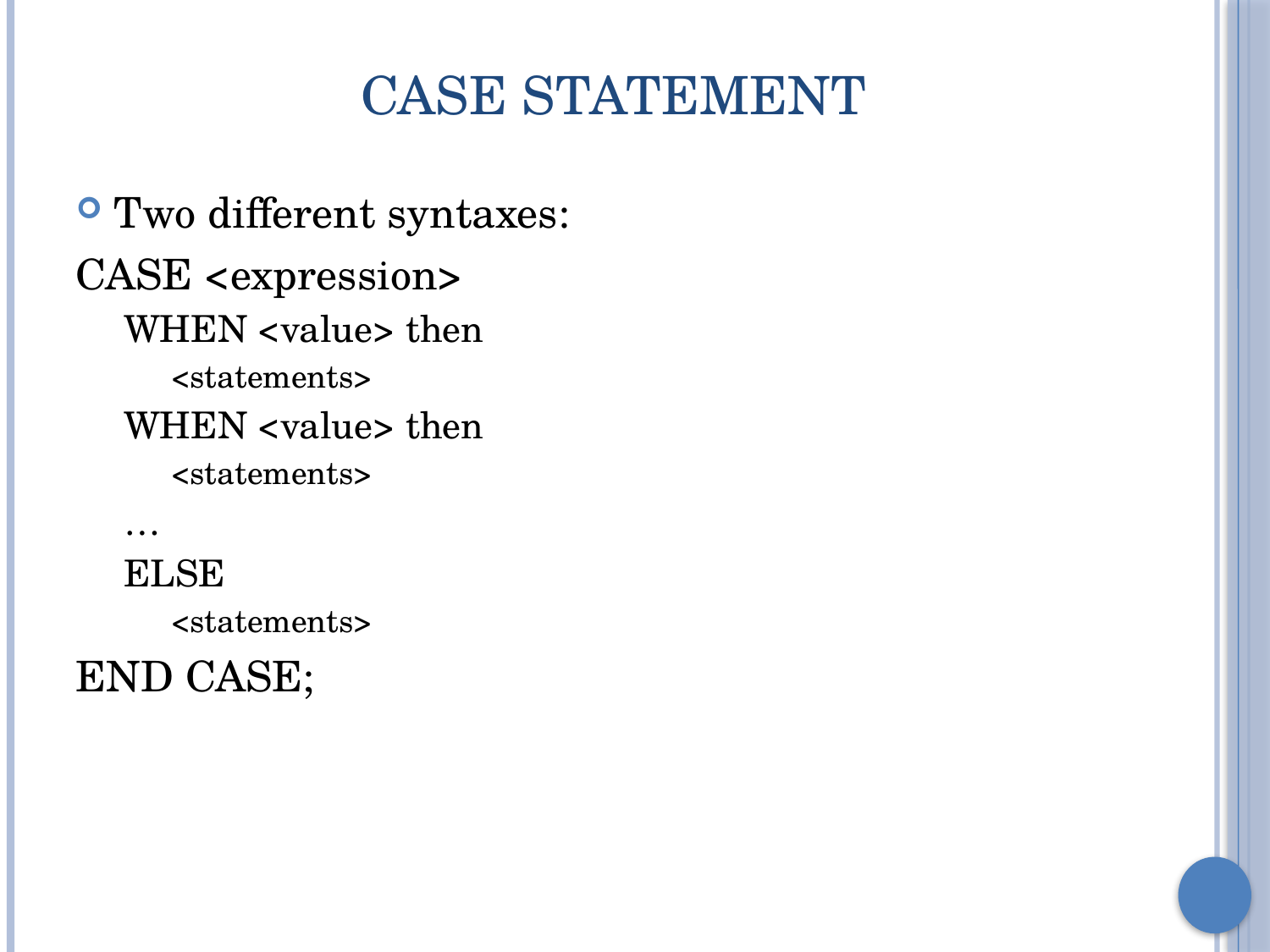

# Case Statement
Two different syntaxes:
CASE <expression>
WHEN <value> then
<statements>
WHEN <value> then
<statements>
…
ELSE
<statements>
END CASE;